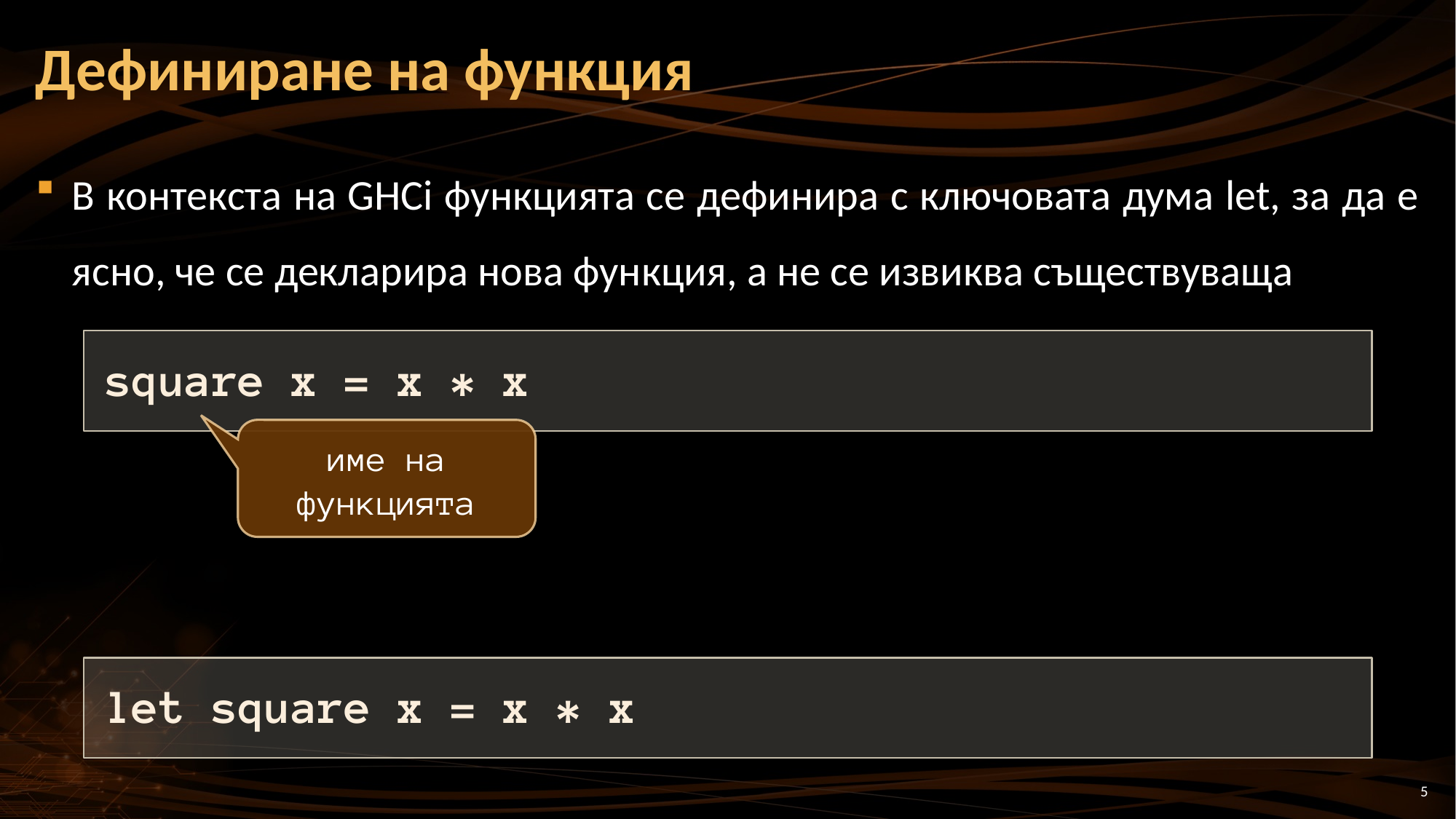

# Дефиниране на функция
В контекста на GHCi функцията се дефинира с ключовата дума let, за да е ясно, че се декларира нова функция, а не се извиква съществуваща
square x = x * x
име на функцията
let square x = x * x
5